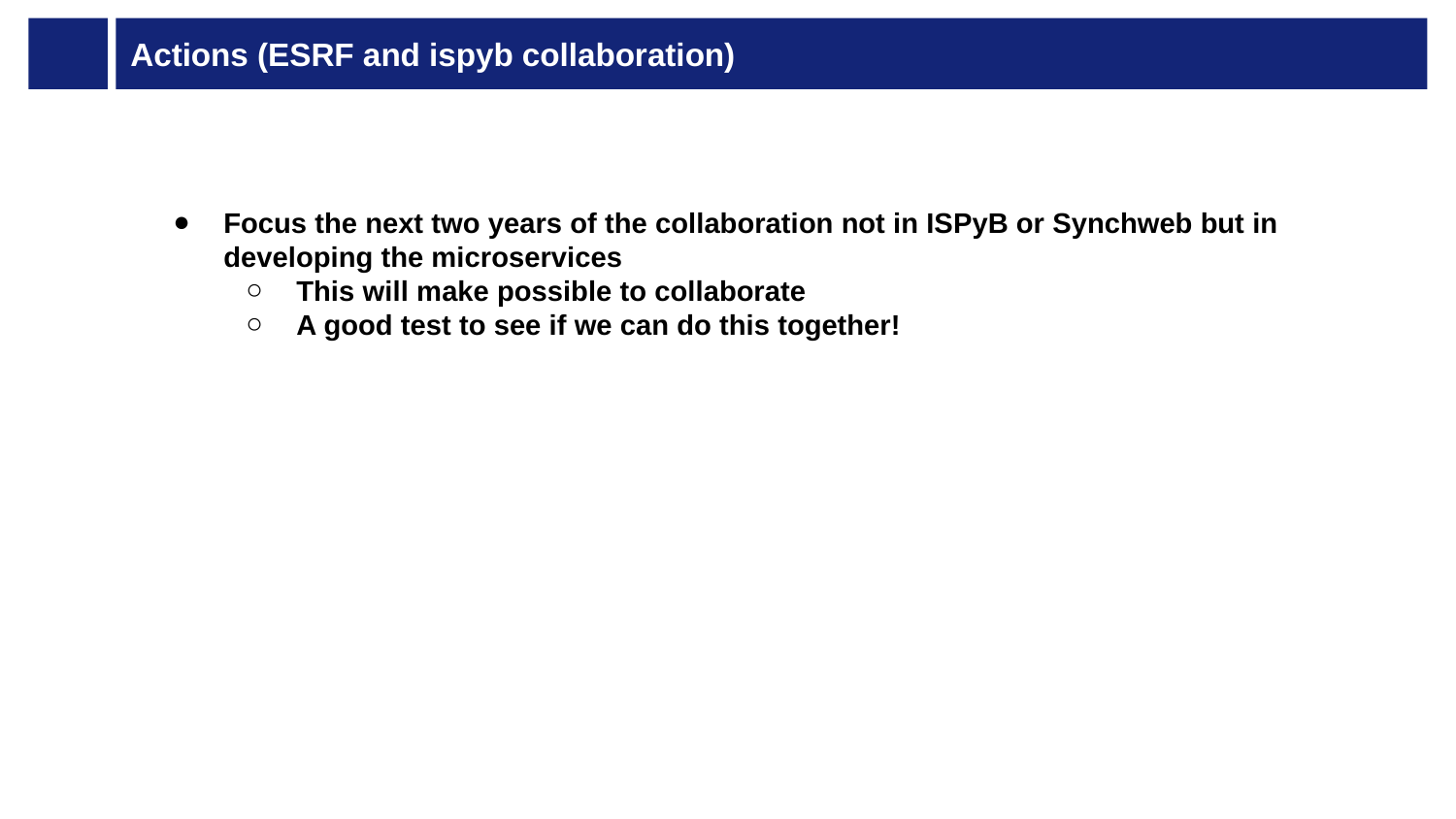

# Actions (ESRF and ispyb collaboration)

Focus the next two years of the collaboration not in ISPyB or Synchweb but in developing the microservices
This will make possible to collaborate
A good test to see if we can do this together!